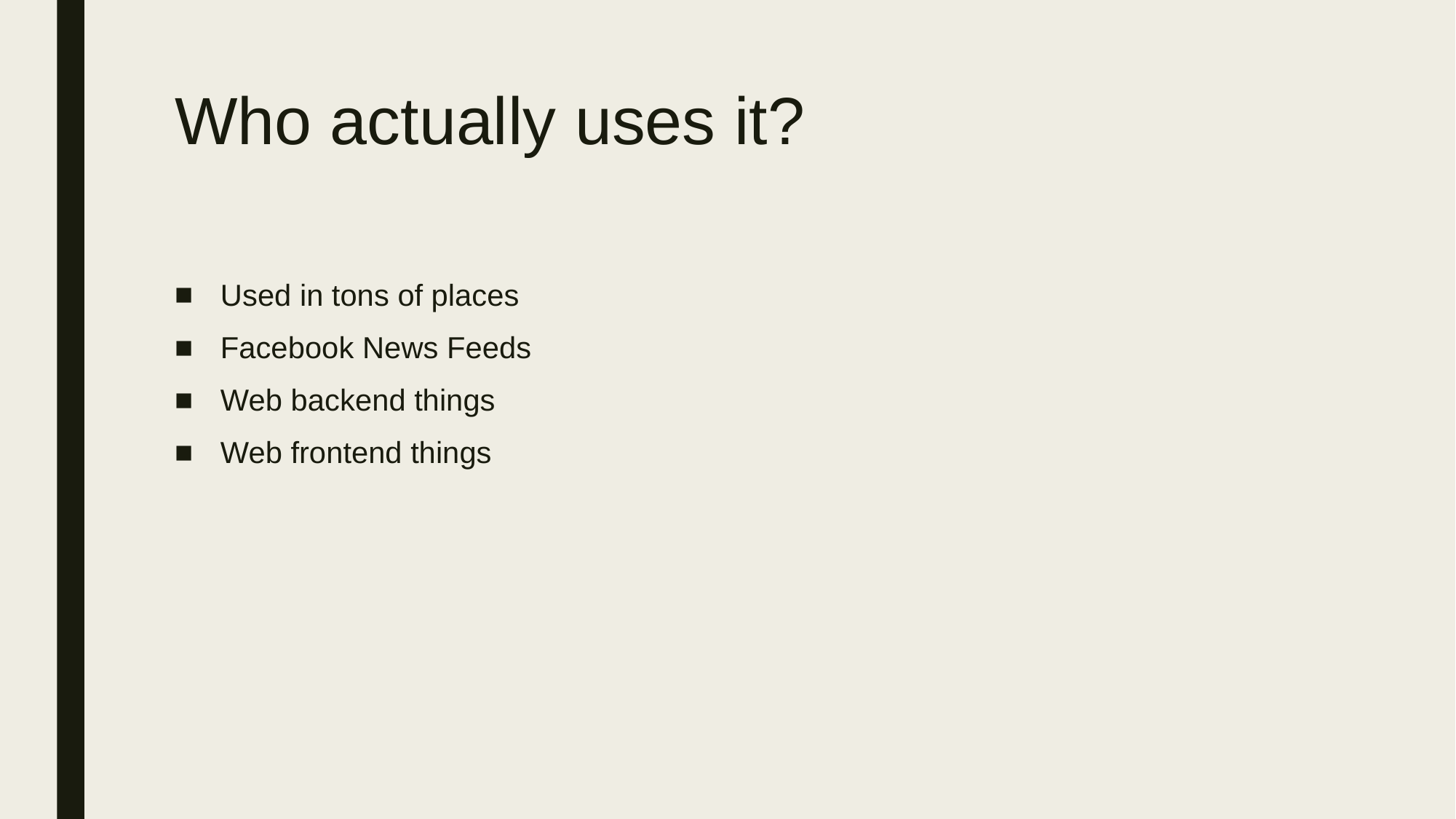

# Who actually uses it?
Used in tons of places
Facebook News Feeds
Web backend things
Web frontend things